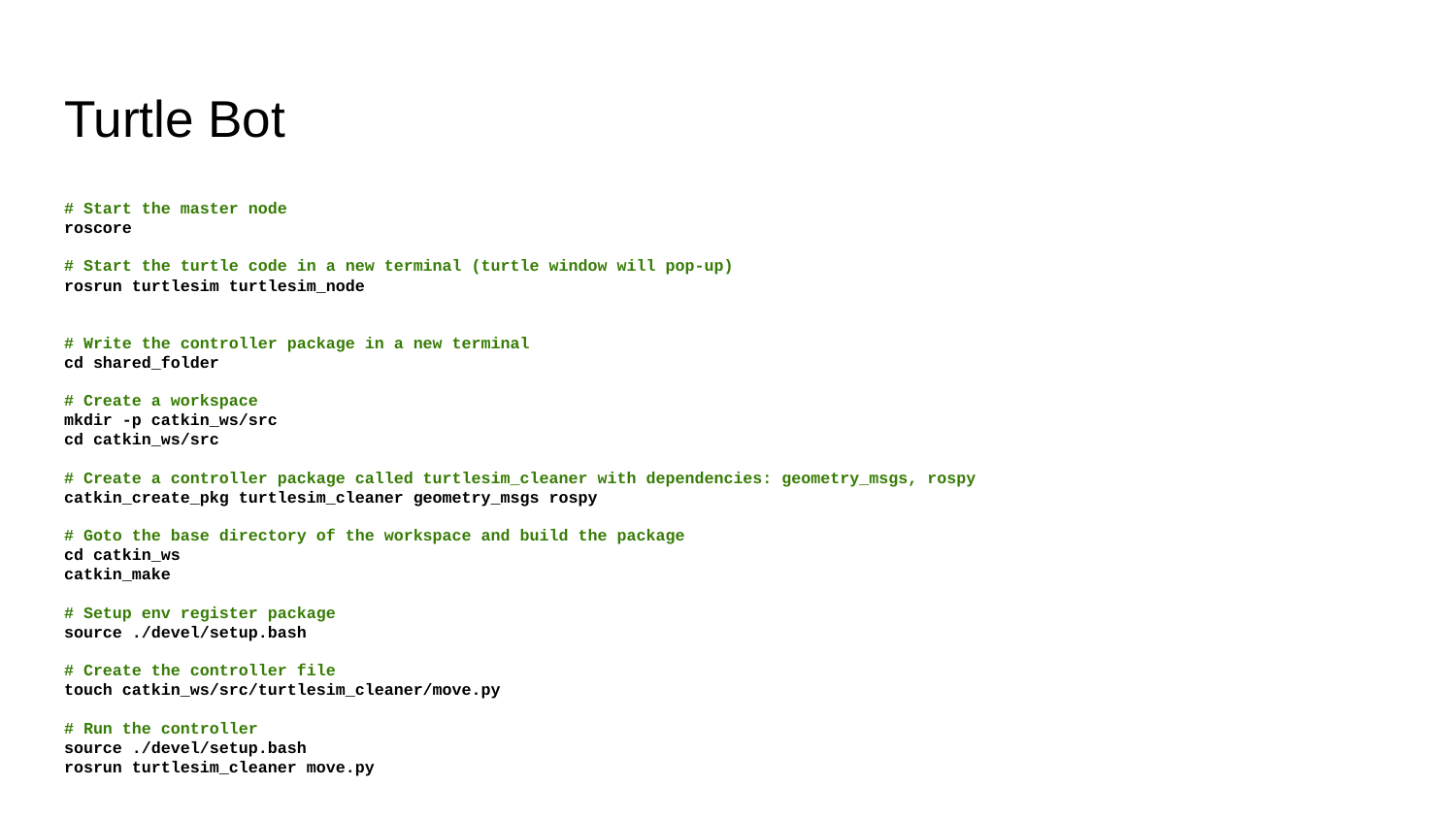

# Turtle Bot
# Start the master node
roscore

# Start the turtle code in a new terminal (turtle window will pop-up)
rosrun turtlesim turtlesim_node

# Write the controller package in a new terminal
cd shared_folder

# Create a workspace
mkdir -p catkin_ws/src
cd catkin_ws/src

# Create a controller package called turtlesim_cleaner with dependencies: geometry_msgs, rospy
catkin_create_pkg turtlesim_cleaner geometry_msgs rospy

# Goto the base directory of the workspace and build the package
cd catkin_ws
catkin_make

# Setup env register package
source ./devel/setup.bash

# Create the controller file
touch catkin_ws/src/turtlesim_cleaner/move.py

# Run the controller
source ./devel/setup.bash
rosrun turtlesim_cleaner move.py